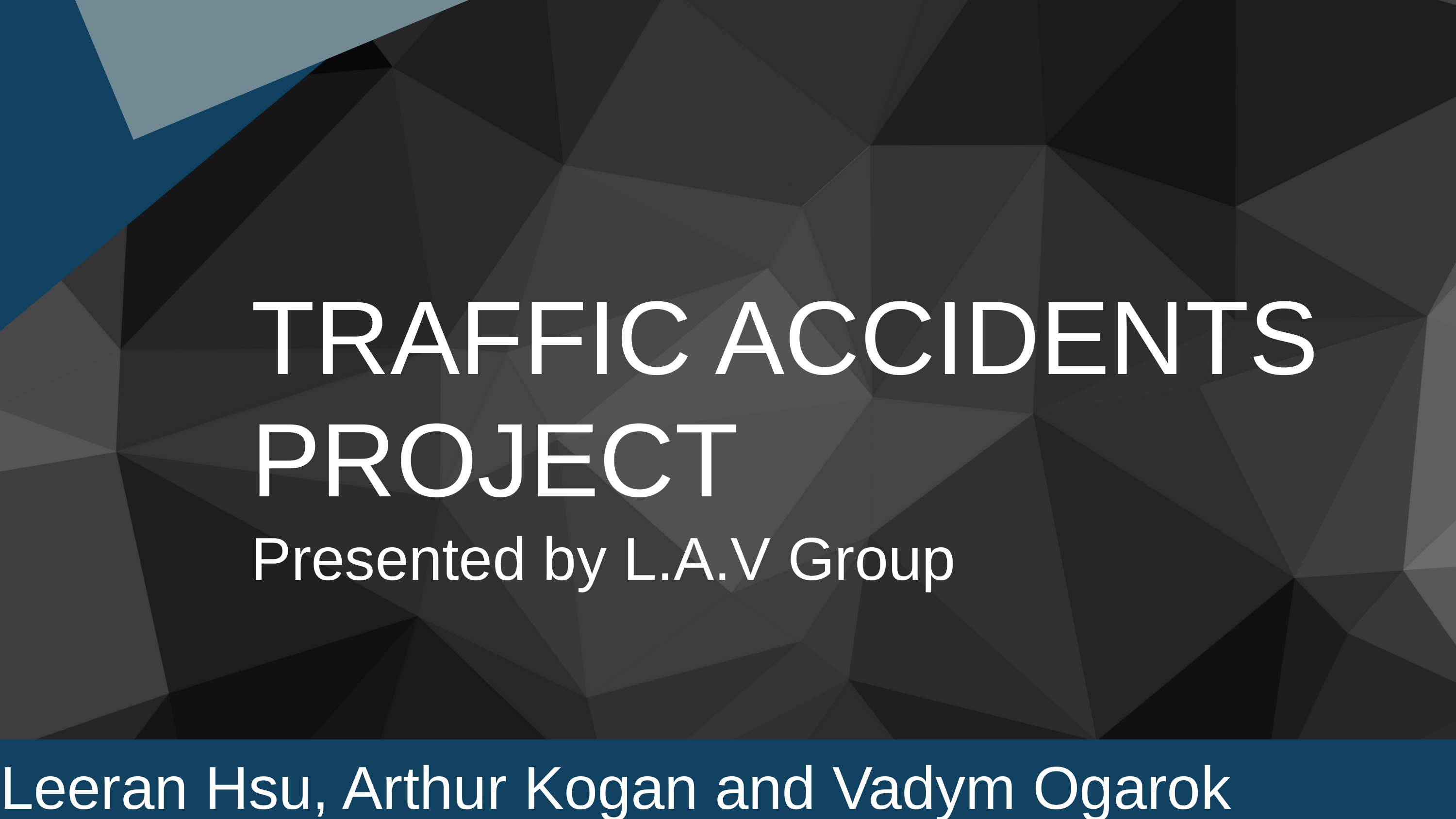

TRAFFIC ACCIDENTS
PROJECT
Presented by L.A.V Group
Leeran Hsu, Arthur Kogan and Vadym Ogarok